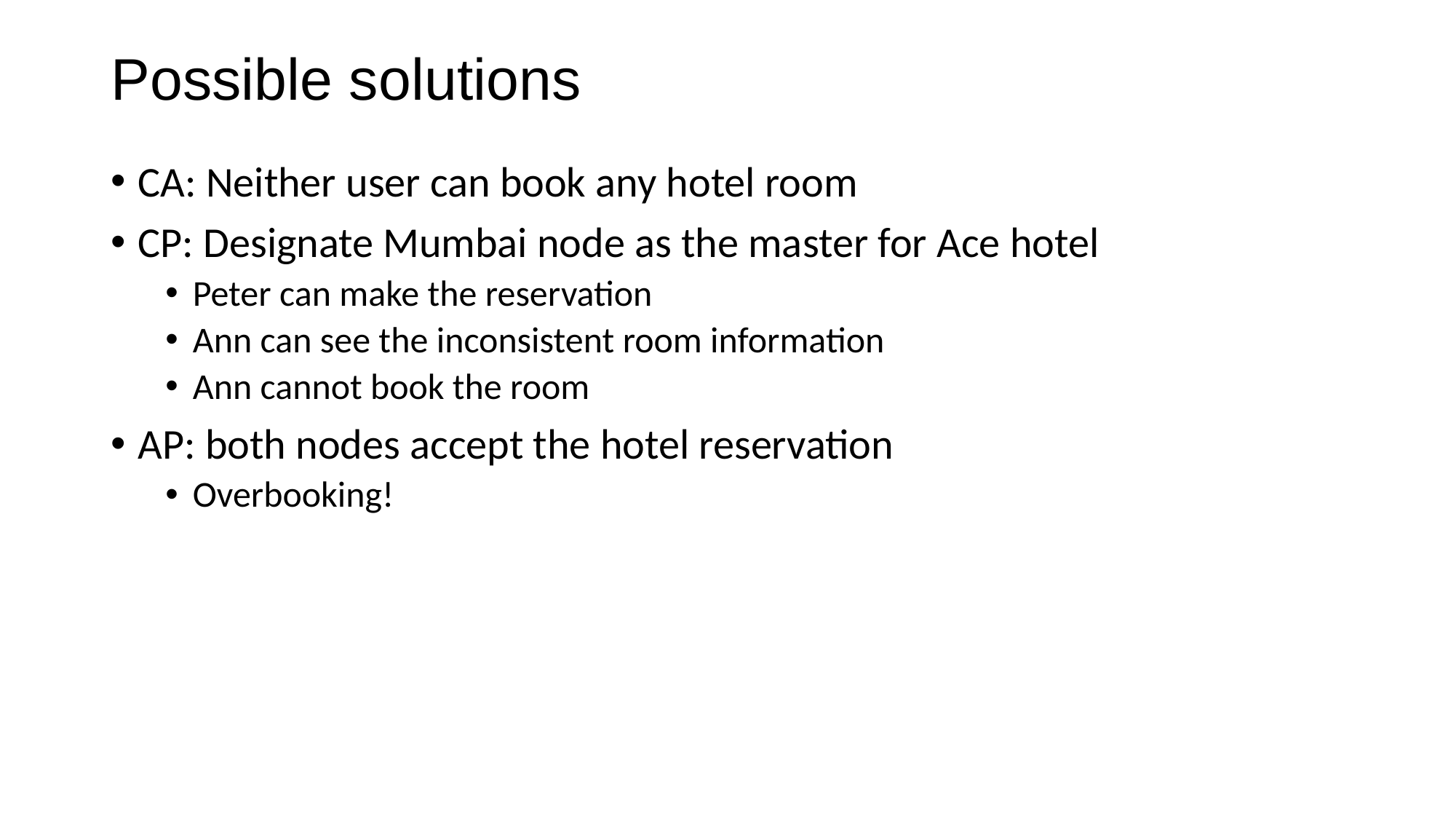

# Possible solutions
CA: Neither user can book any hotel room
CP: Designate Mumbai node as the master for Ace hotel
Peter can make the reservation
Ann can see the inconsistent room information
Ann cannot book the room
AP: both nodes accept the hotel reservation
Overbooking!